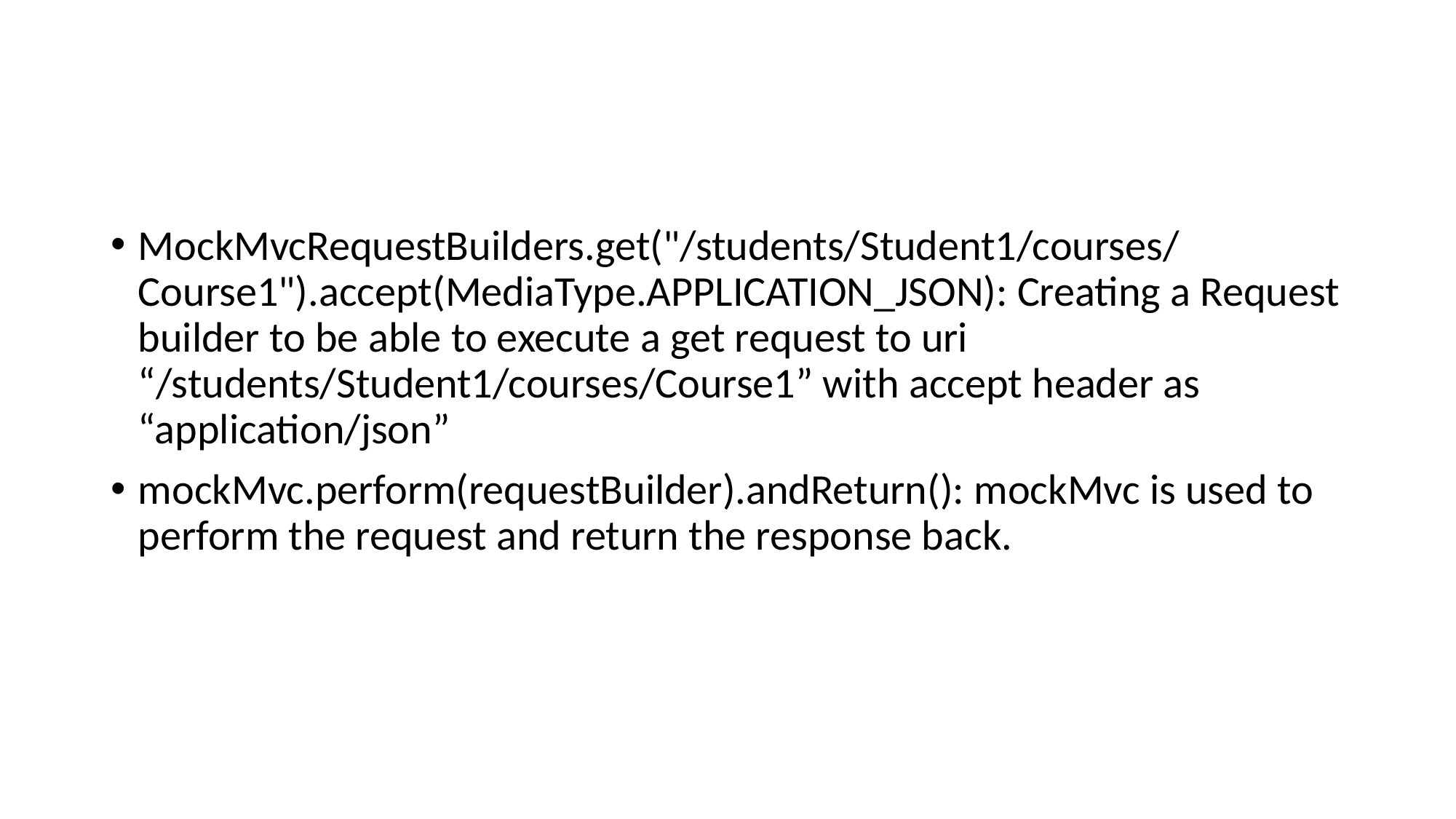

#
MockMvcRequestBuilders.get("/students/Student1/courses/Course1").accept(MediaType.APPLICATION_JSON): Creating a Request builder to be able to execute a get request to uri “/students/Student1/courses/Course1” with accept header as “application/json”
mockMvc.perform(requestBuilder).andReturn(): mockMvc is used to perform the request and return the response back.